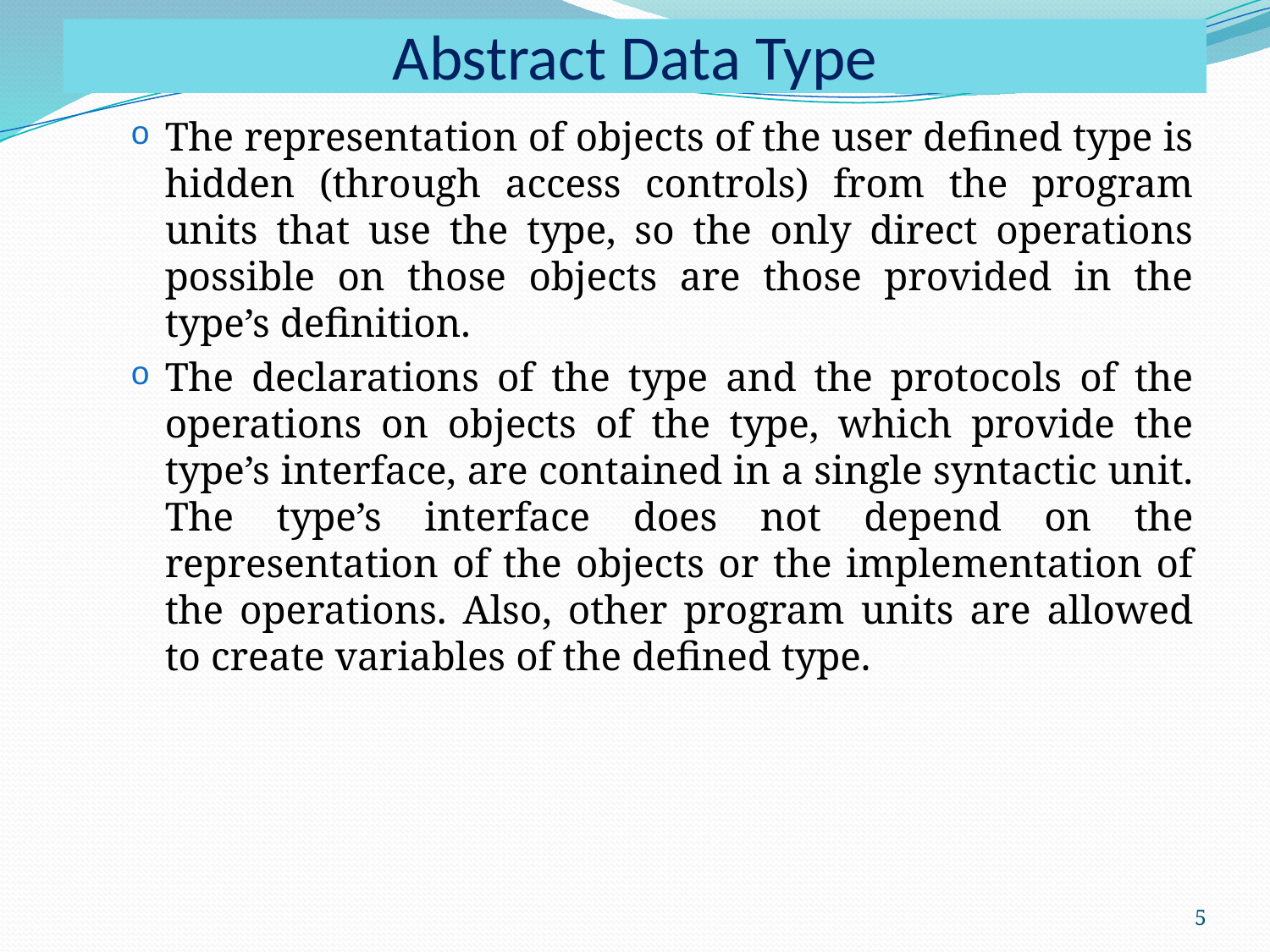

# Abstract Data Type
The representation of objects of the user defined type is hidden (through access controls) from the program units that use the type, so the only direct operations possible on those objects are those provided in the type’s definition.
The declarations of the type and the protocols of the operations on objects of the type, which provide the type’s interface, are contained in a single syntactic unit. The type’s interface does not depend on the representation of the objects or the implementation of the operations. Also, other program units are allowed to create variables of the defined type.
5